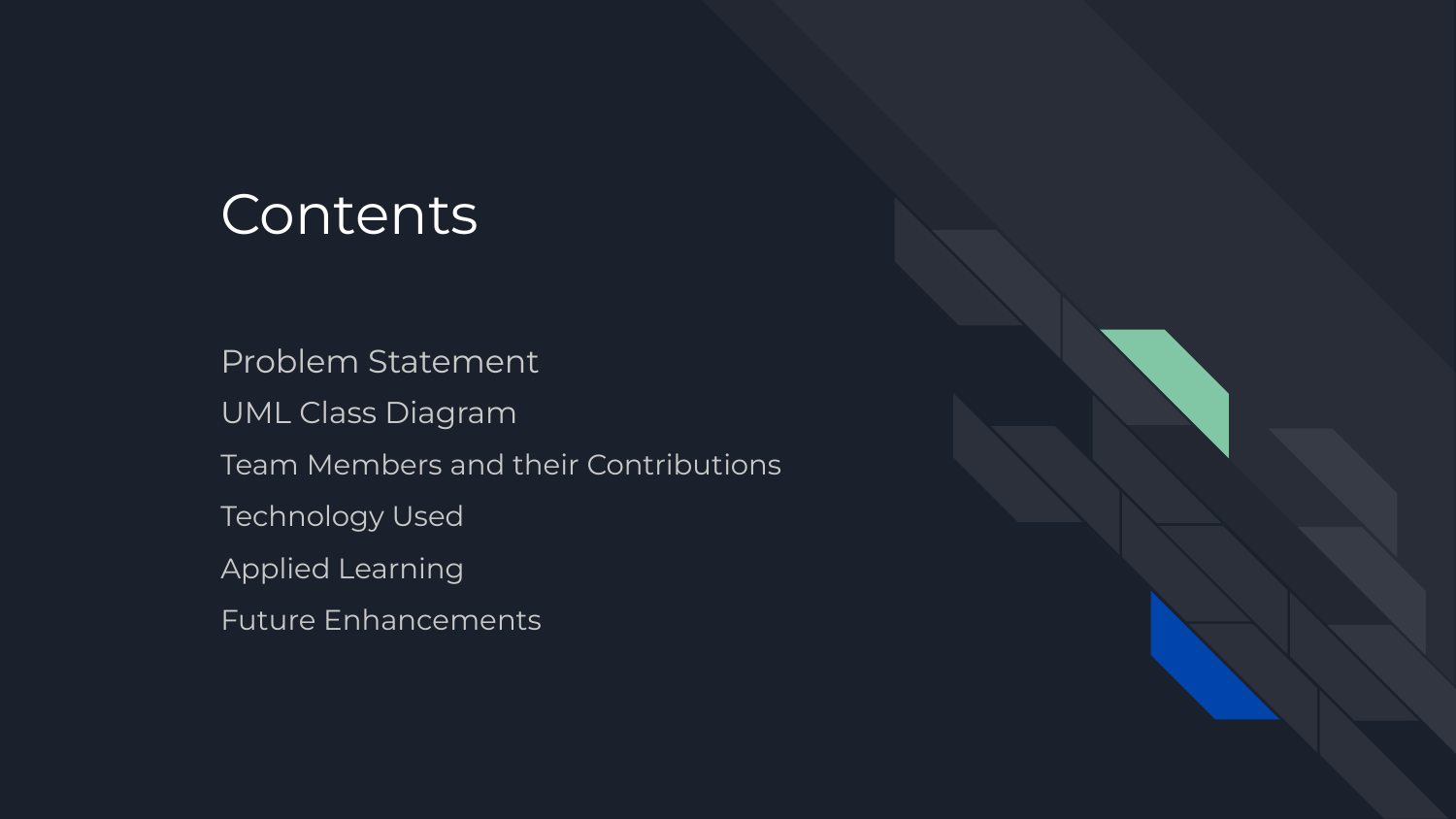

# Contents
Problem Statement

UML Class Diagram

Team Members and their Contributions
Technology Used
Applied Learning
Future Enhancements